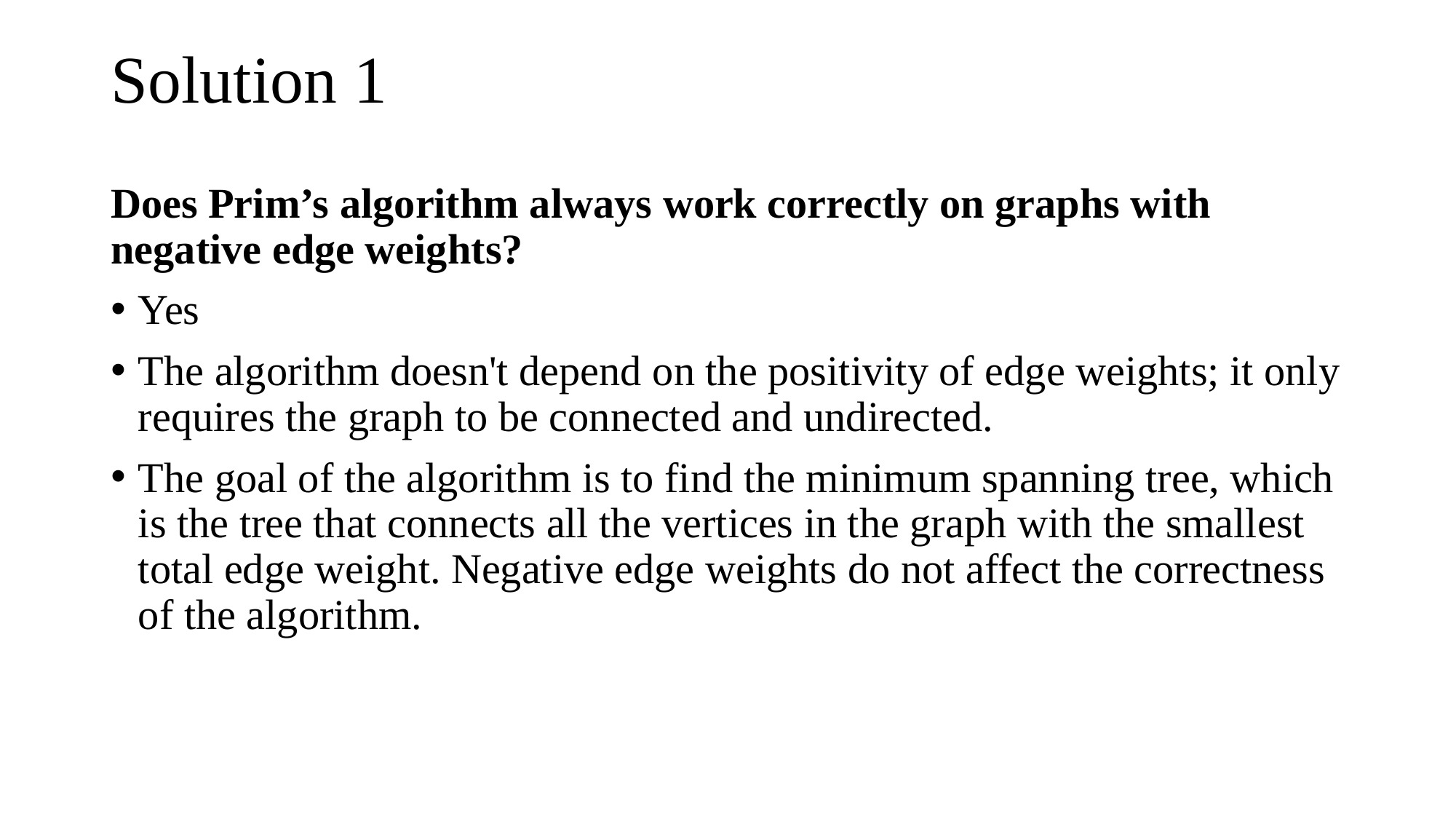

# Solution 1
Does Prim’s algorithm always work correctly on graphs with negative edge weights?
Yes
The algorithm doesn't depend on the positivity of edge weights; it only requires the graph to be connected and undirected.
The goal of the algorithm is to find the minimum spanning tree, which is the tree that connects all the vertices in the graph with the smallest total edge weight. Negative edge weights do not affect the correctness of the algorithm.